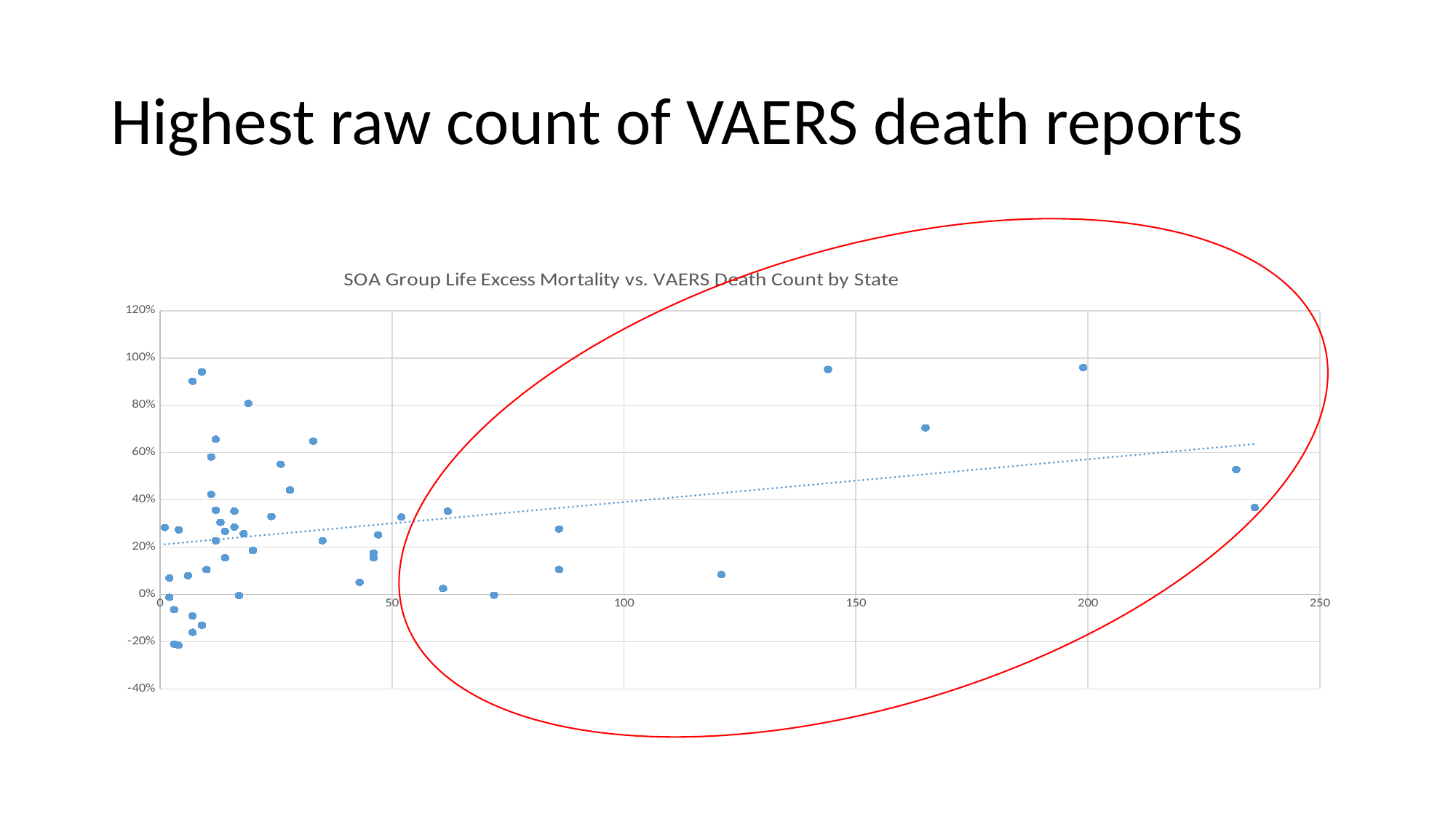

# Highest raw count of VAERS death reports

### Chart: SOA Group Life Excess Mortality vs. VAERS Death Count by State

| Category |  |
|---|---|